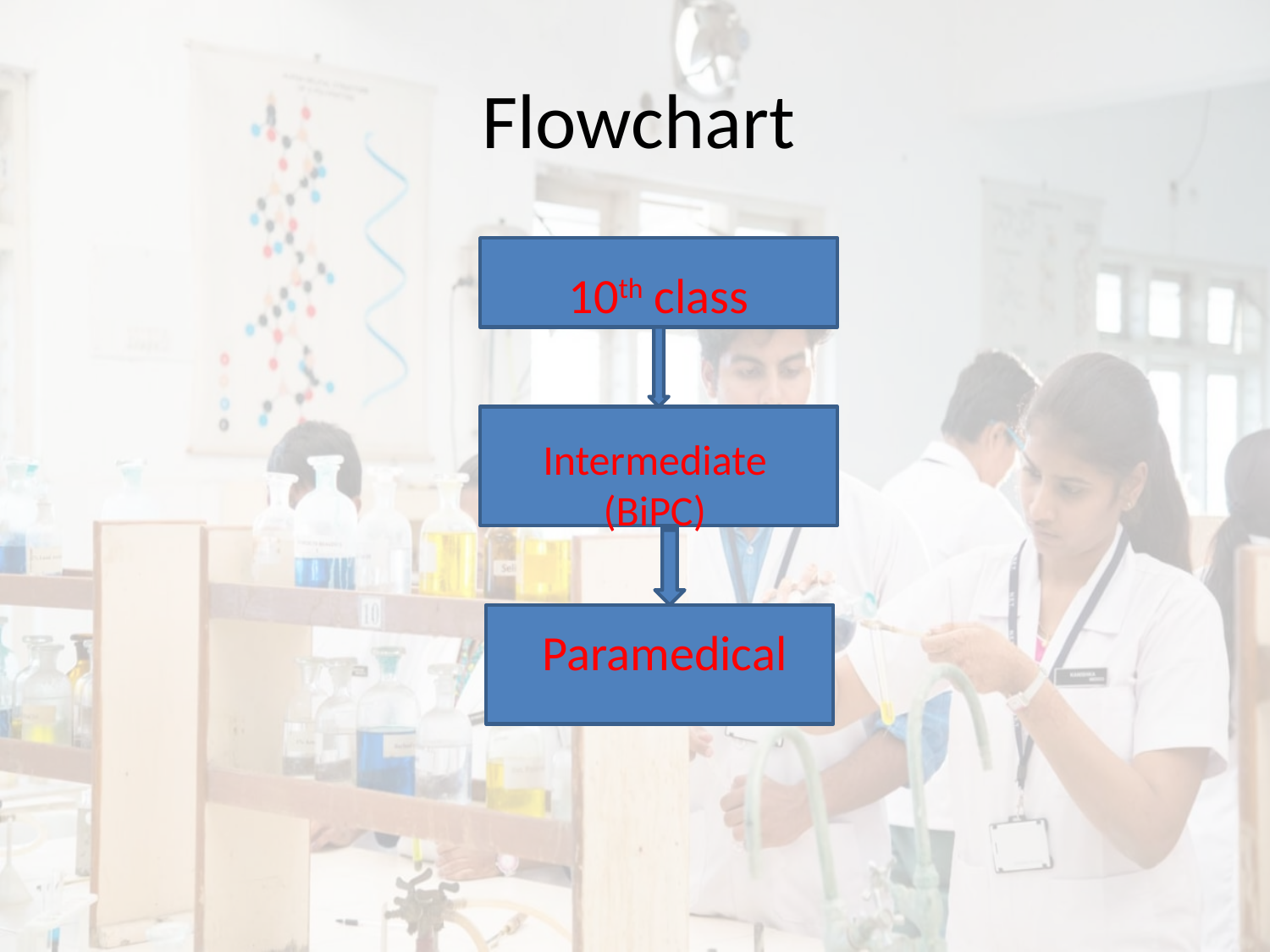

# Flowchart

10th class

Intermediate
(BiPC)

Paramedical